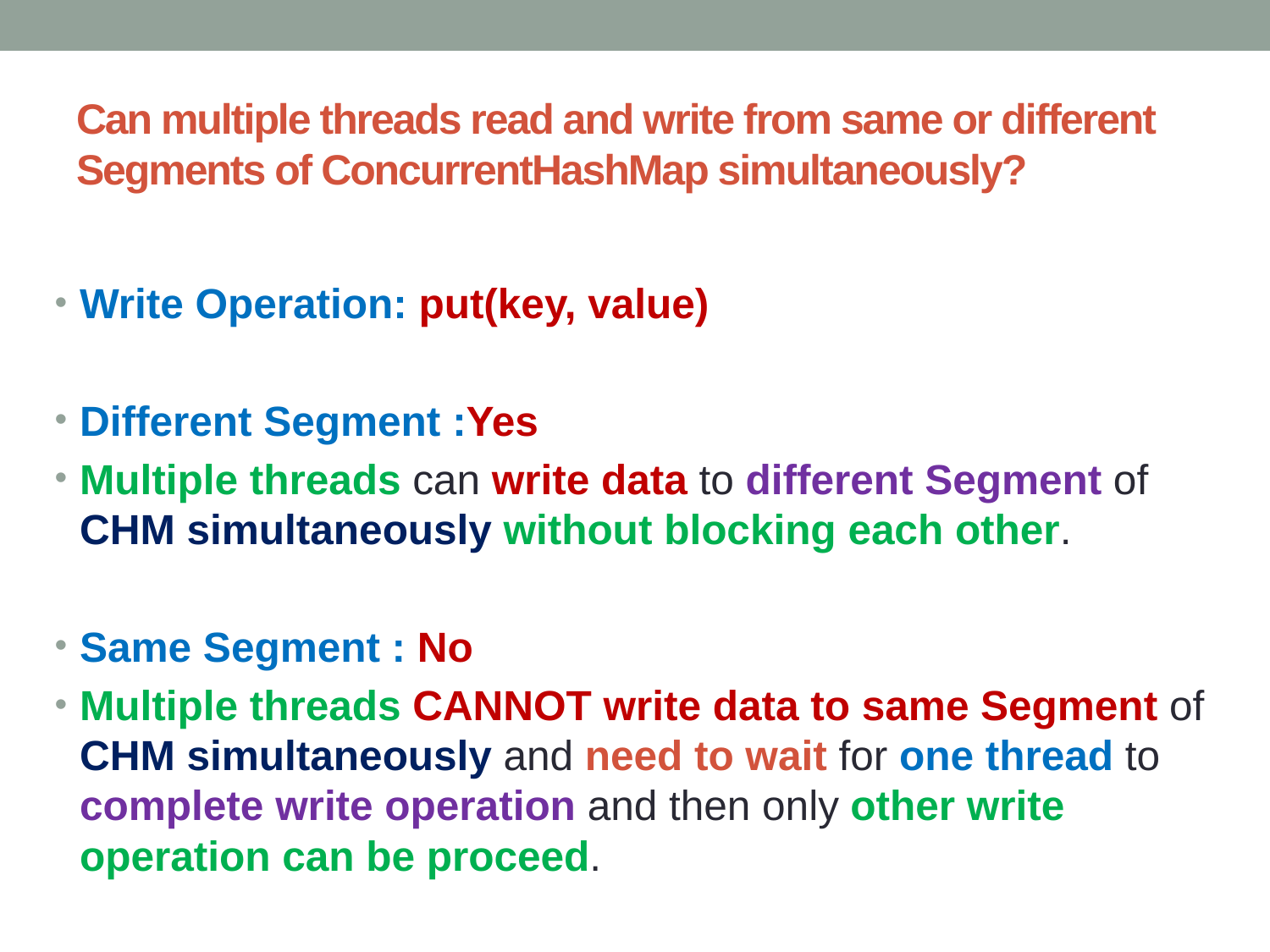

# Can multiple threads read and write from same or different Segments of ConcurrentHashMap simultaneously?

Write Operation: put(key, value)

Different Segment :Yes
Multiple threads can write data to different Segment of CHM simultaneously without blocking each other.

Same Segment : No
Multiple threads CANNOT write data to same Segment of CHM simultaneously and need to wait for one thread to complete write operation and then only other write operation can be proceed.